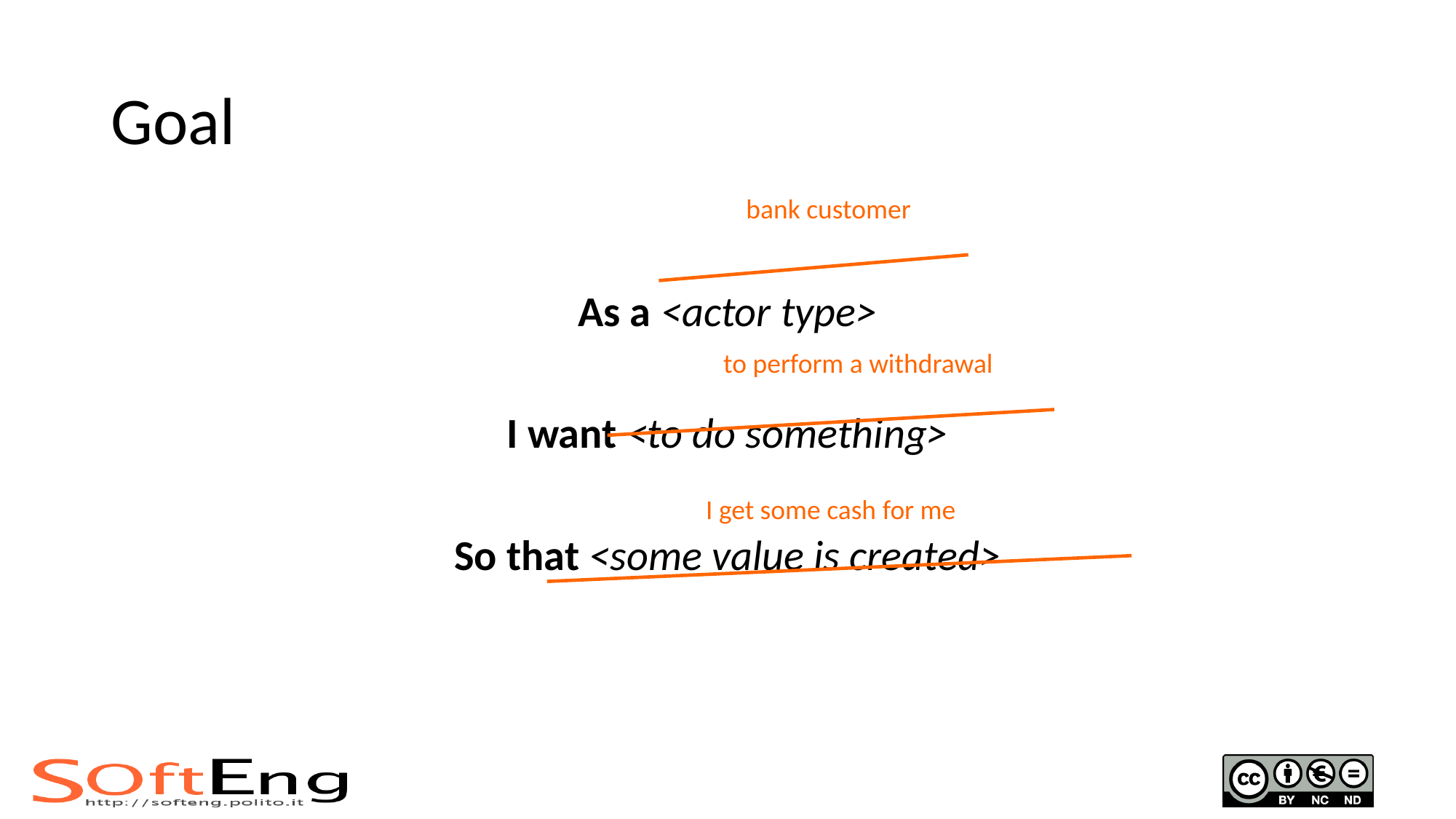

# Goal
bank customer

As a <actor type>

I want <to do something>

So that <some value is created>
to perform a withdrawal
I get some cash for me